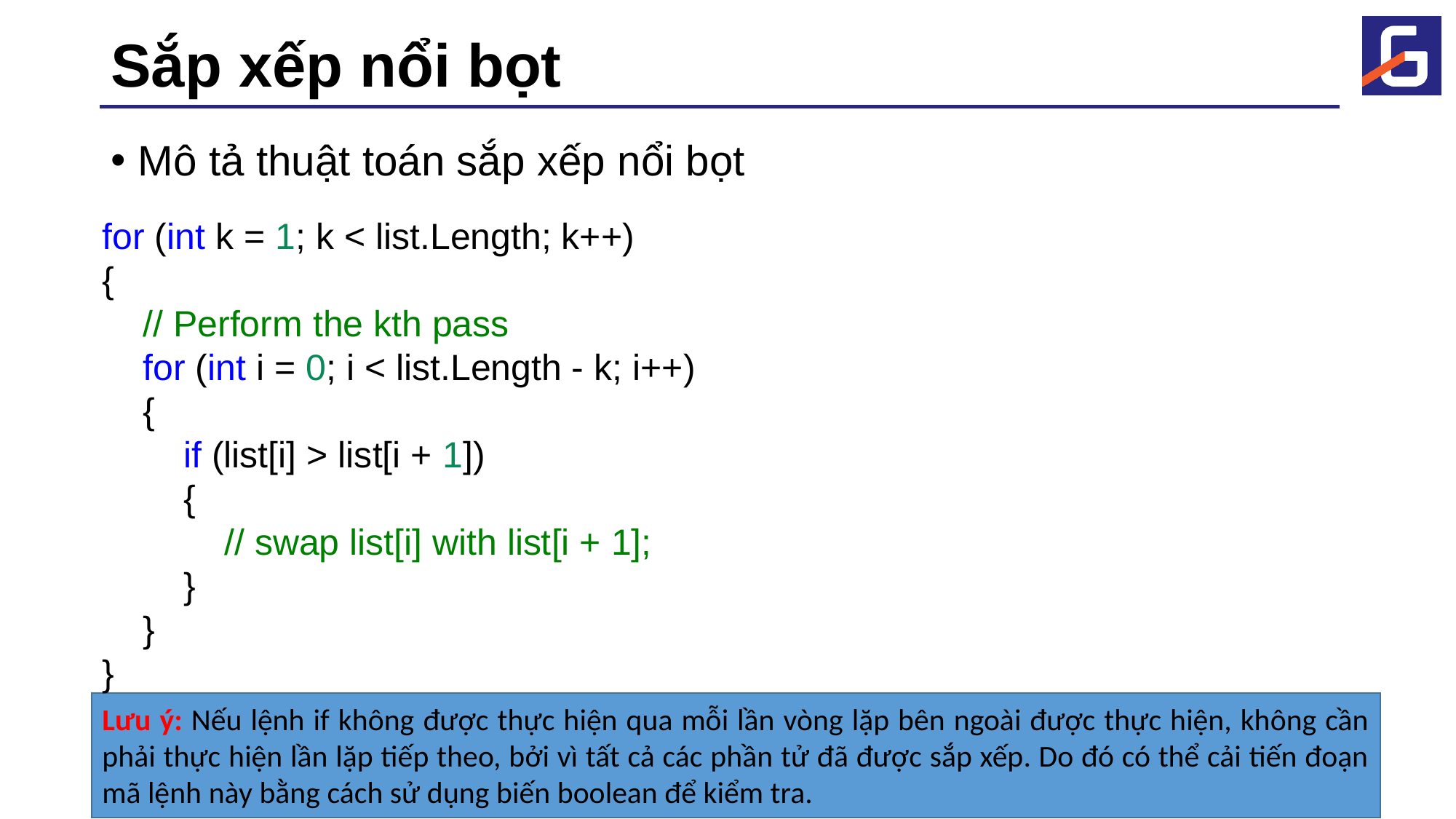

# Sắp xếp nổi bọt
Mô tả thuật toán sắp xếp nổi bọt

for (int k = 1; k < list.Length; k++)
{
    // Perform the kth pass
    for (int i = 0; i < list.Length - k; i++)
    {
        if (list[i] > list[i + 1])
        {
            // swap list[i] with list[i + 1];
        }
    }
}
Lưu ý: Nếu lệnh if không được thực hiện qua mỗi lần vòng lặp bên ngoài được thực hiện, không cần phải thực hiện lần lặp tiếp theo, bởi vì tất cả các phần tử đã được sắp xếp. Do đó có thể cải tiến đoạn mã lệnh này bằng cách sử dụng biến boolean để kiểm tra.